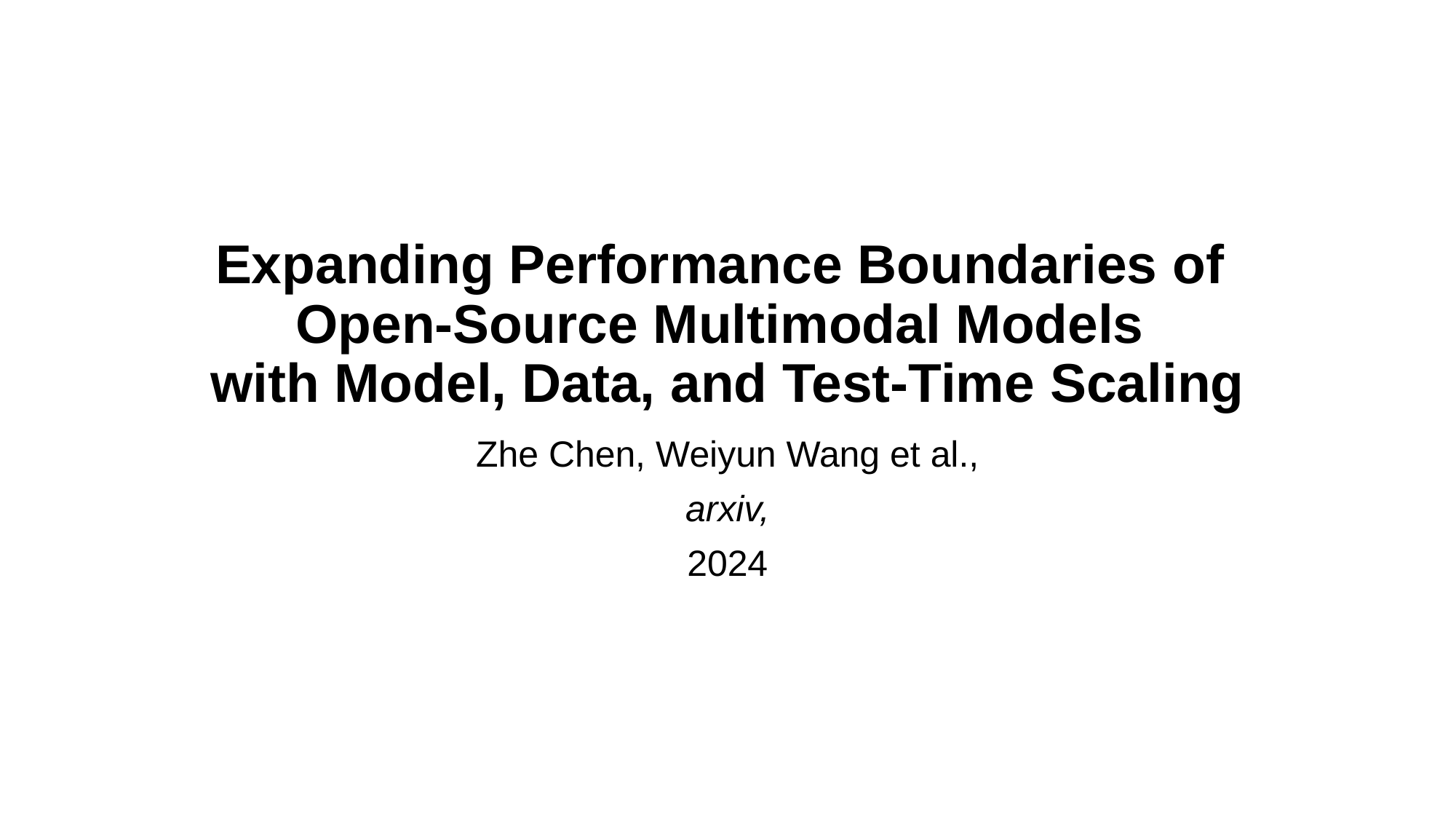

# Expanding Performance Boundaries of Open-Source Multimodal Models with Model, Data, and Test-Time Scaling
Zhe Chen, Weiyun Wang et al.,
arxiv,
2024